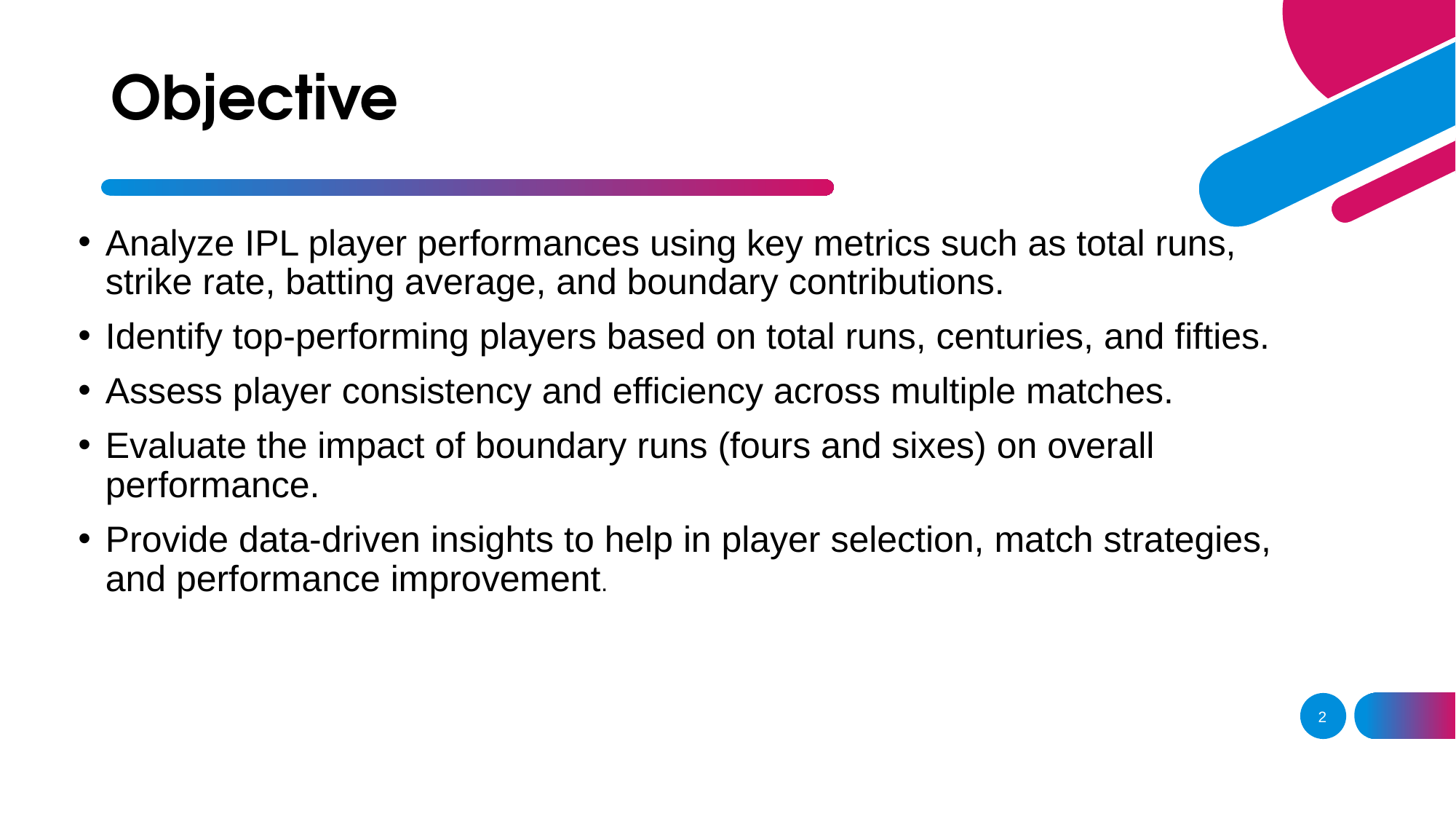

# Objective
Analyze IPL player performances using key metrics such as total runs, strike rate, batting average, and boundary contributions.
Identify top-performing players based on total runs, centuries, and fifties.
Assess player consistency and efficiency across multiple matches.
Evaluate the impact of boundary runs (fours and sixes) on overall performance.
Provide data-driven insights to help in player selection, match strategies, and performance improvement.
2